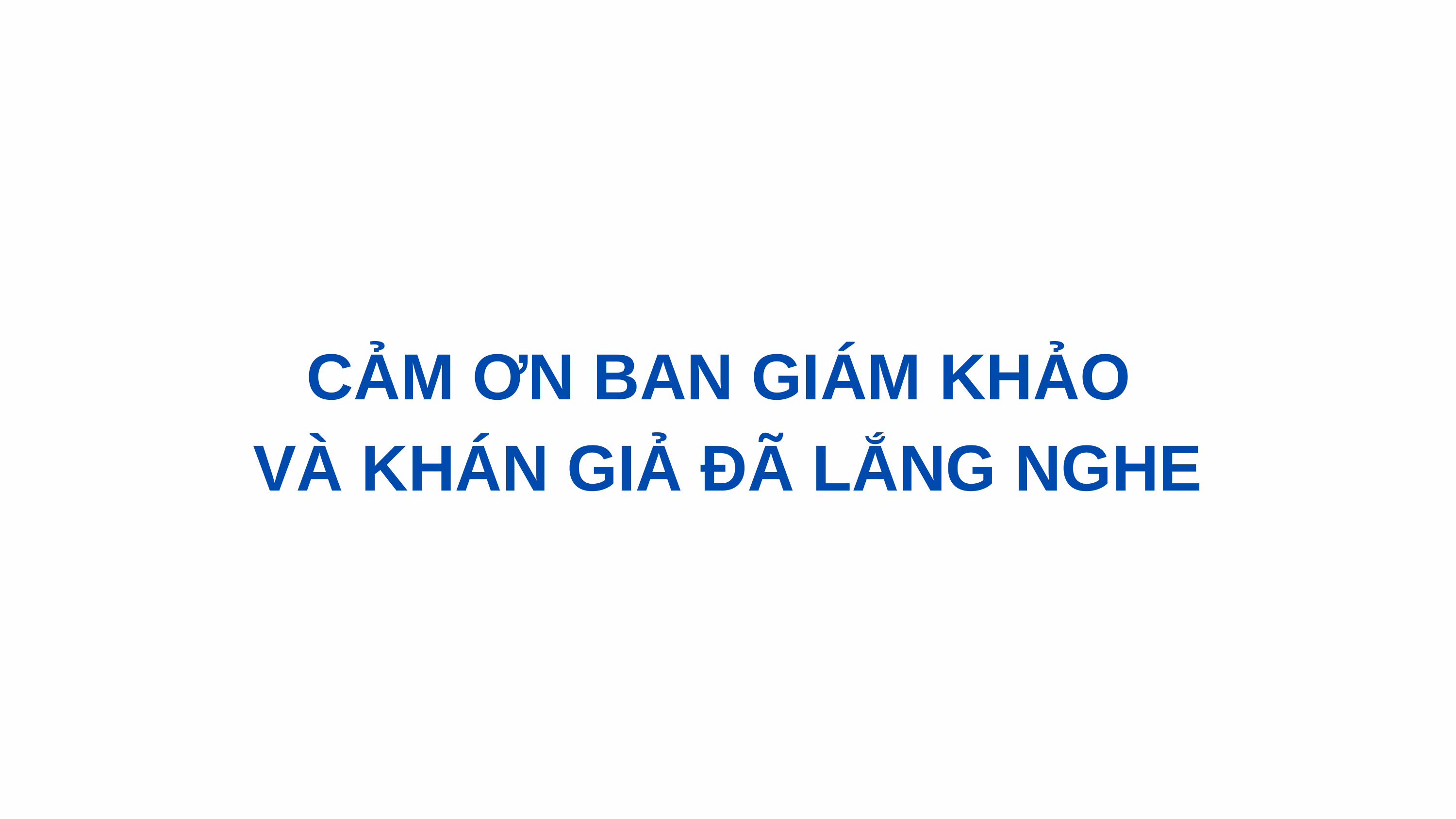

CẢM ƠN BAN GIÁM KHẢO
VÀ KHÁN GIẢ ĐÃ LẮNG NGHE